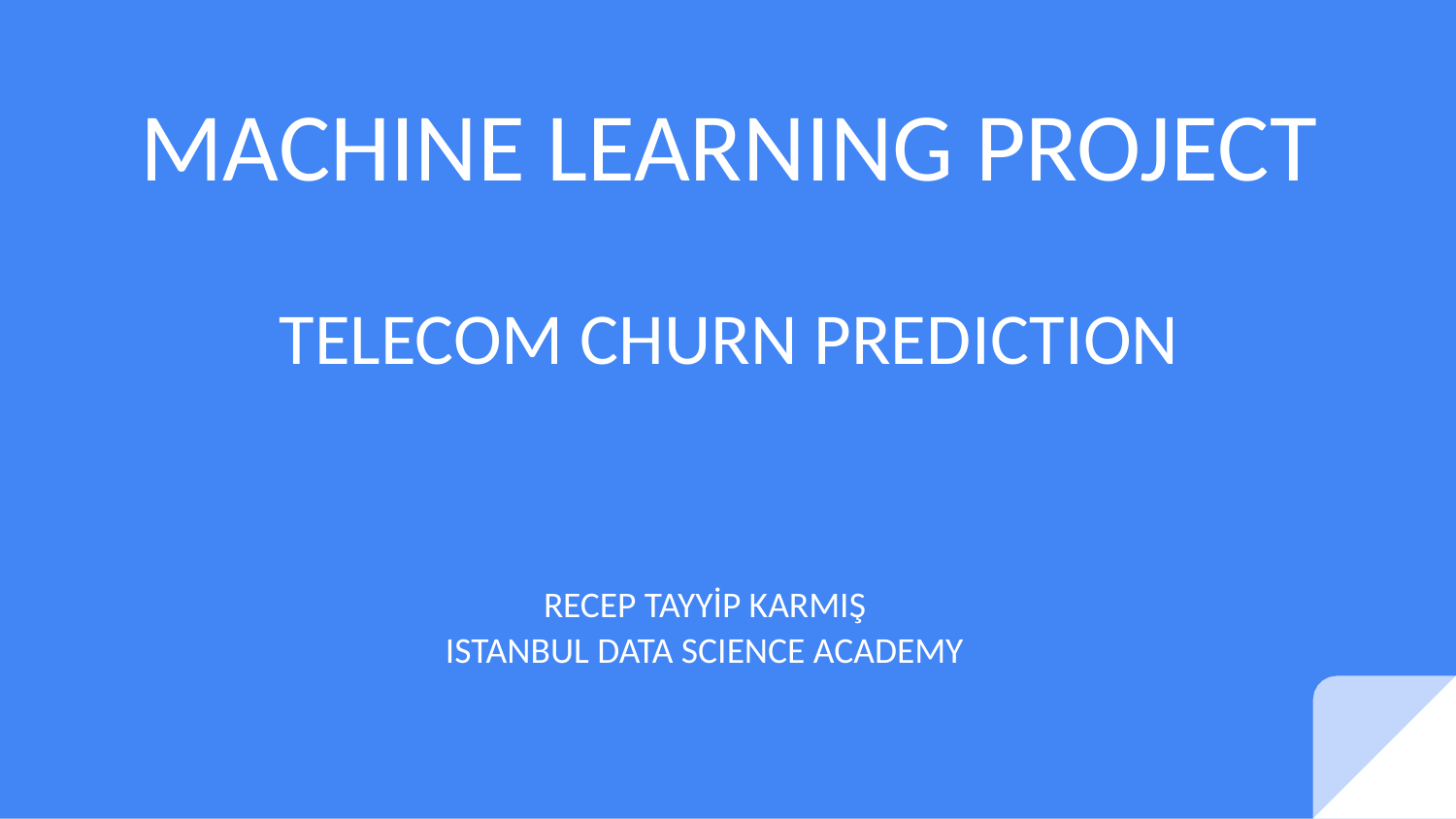

MACHINE LEARNING PROJECT

TELECOM CHURN PREDICTION
RECEP TAYYİP KARMIŞ
ISTANBUL DATA SCIENCE ACADEMY